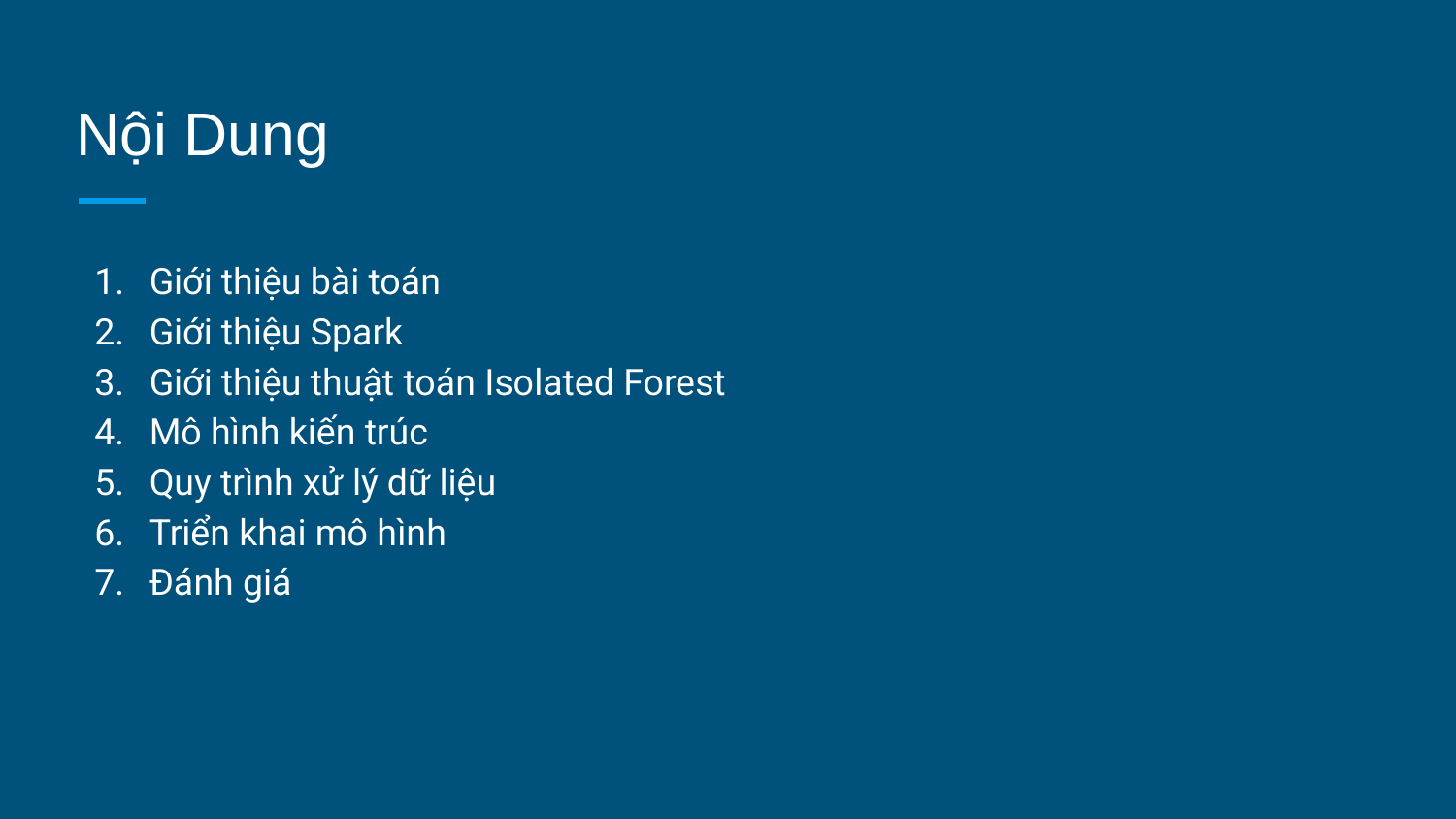

# Nội Dung
Giới thiệu bài toán
Giới thiệu Spark
Giới thiệu thuật toán Isolated Forest
Mô hình kiến trúc
Quy trình xử lý dữ liệu
Triển khai mô hình
Đánh giá